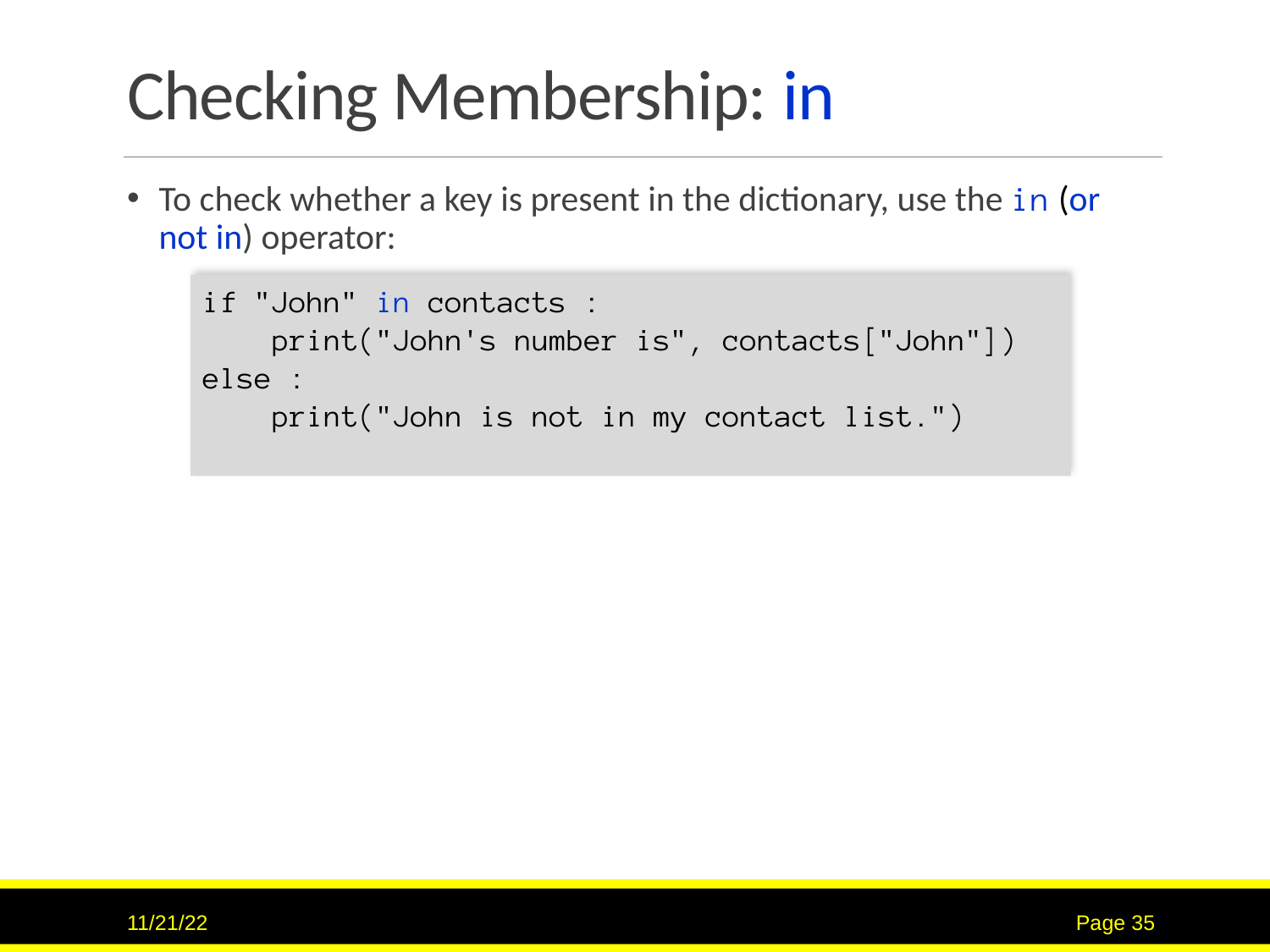

# Checking Membership: in
To check whether a key is present in the dictionary, use the in (or
not in) operator:
if "John" in contacts :
    print("John's number is", contacts["John"])
else :
    print("John is not in my contact list.")
11/21/22
Page 35